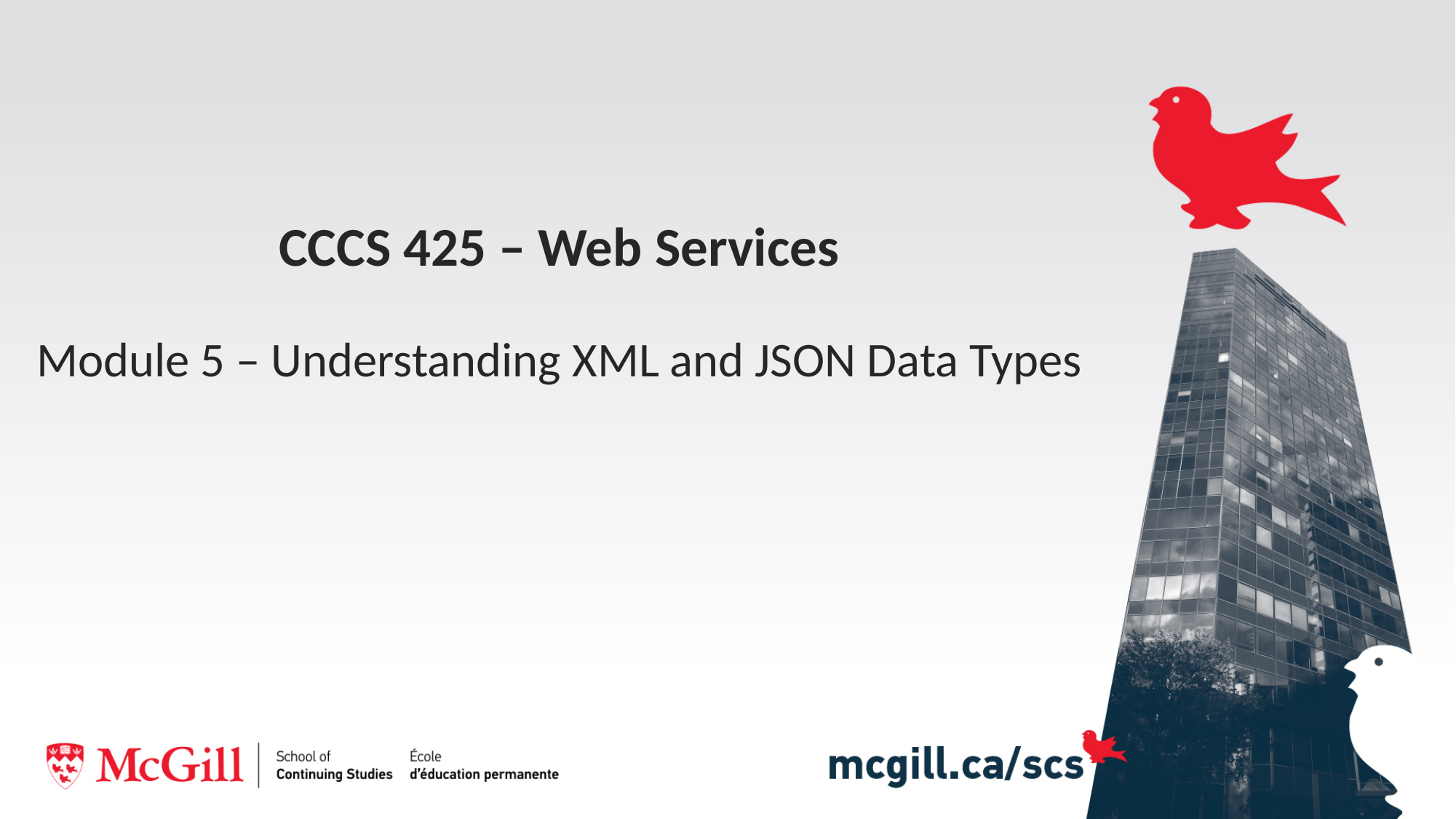

# CCCS 425 – Web Services Module 5 – Understanding XML and JSON Data Types